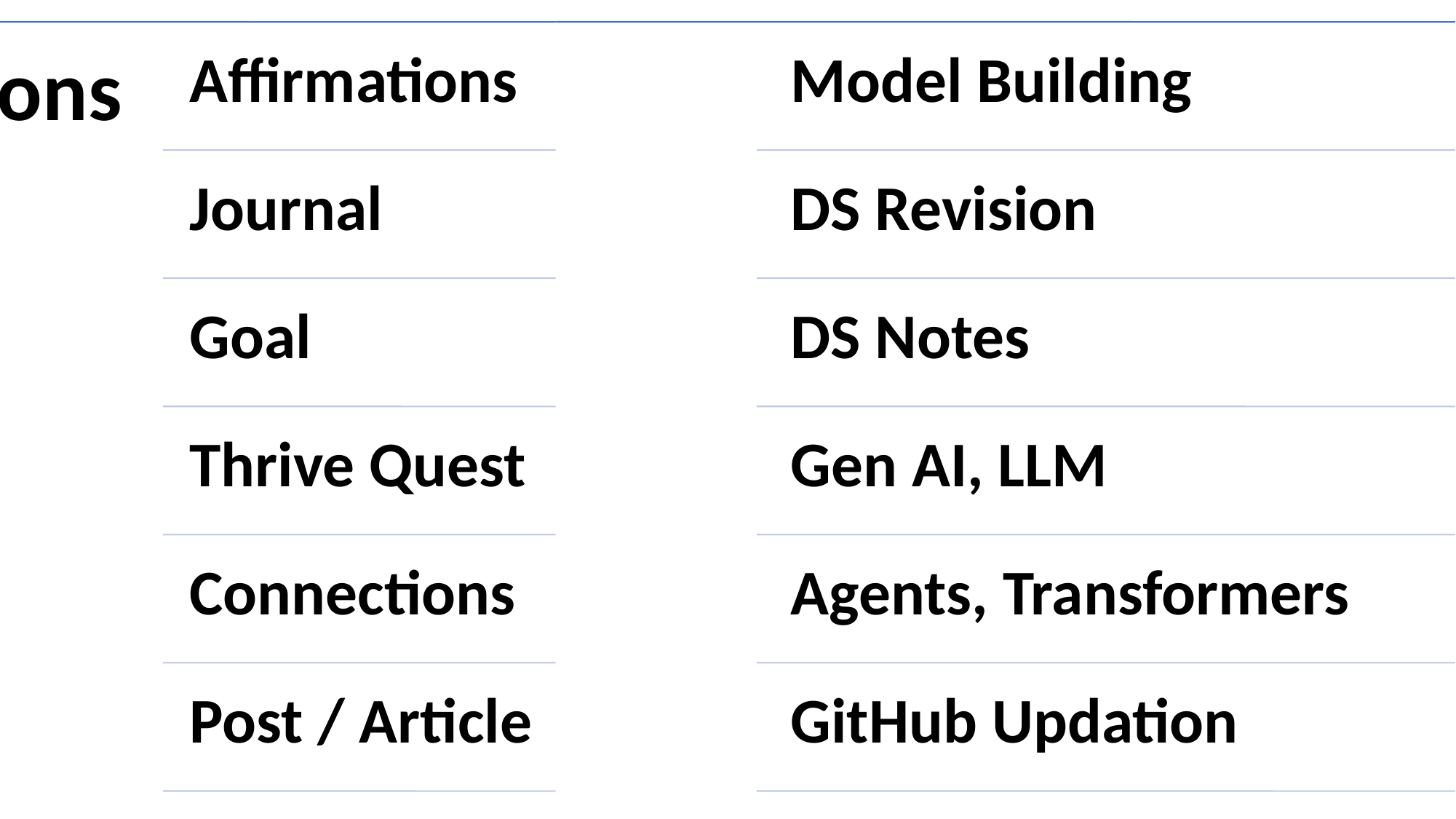

Actions
Affirmations
Journal
Goal
Thrive Quest
Connections
Post / Article

Model Building
DS Revision
DS Notes
Gen AI, LLM
Agents, Transformers
GitHub Updation